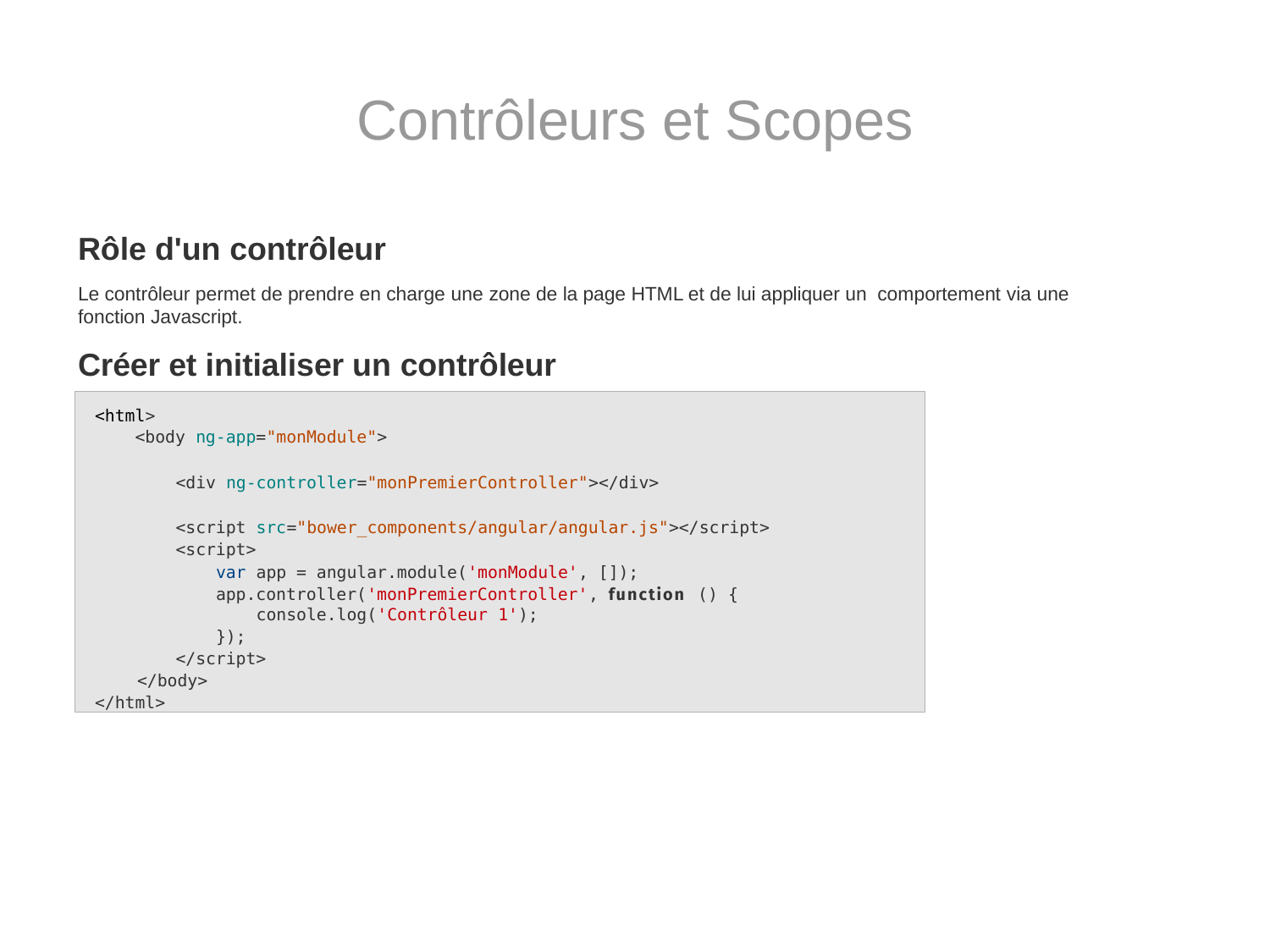

# Contrôleurs et Scopes
Rôle d'un contrôleur
Le contrôleur permet de prendre en charge une zone de la page HTML et de lui appliquer un  comportement via une fonction Javascript.
Créer et initialiser un contrôleur

<html>
<body ng-app="monModule">

<div ng-controller="monPremierController"></div>

<script src="bower_components/angular/angular.js"></script>
<script>
var app = angular.module('monModule', []);  app.controller('monPremierController', function  () {
console.log('Contrôleur 1');
});
</script>
</body>
</html>